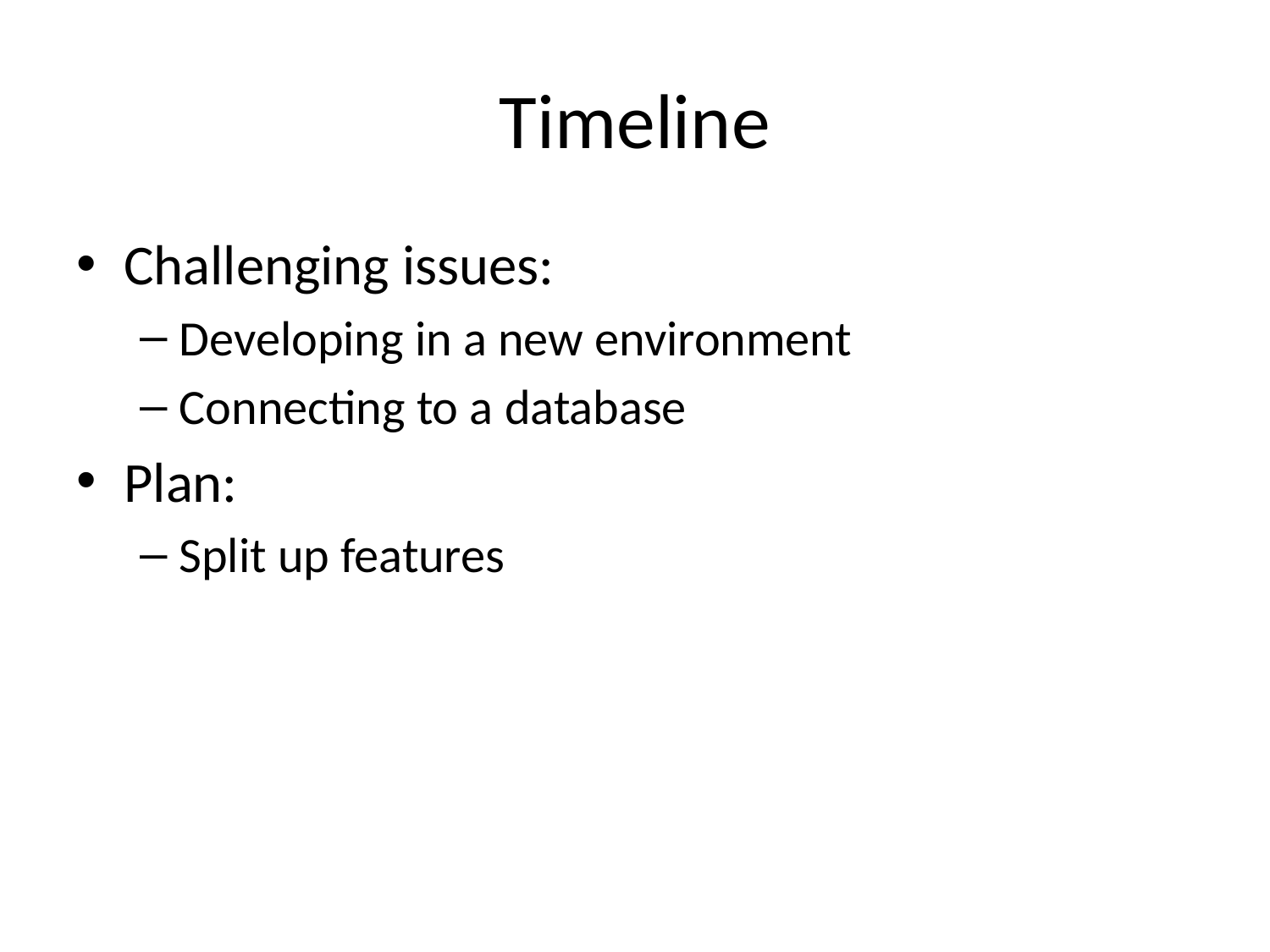

# Timeline
Challenging issues:
Developing in a new environment
Connecting to a database
Plan:
Split up features